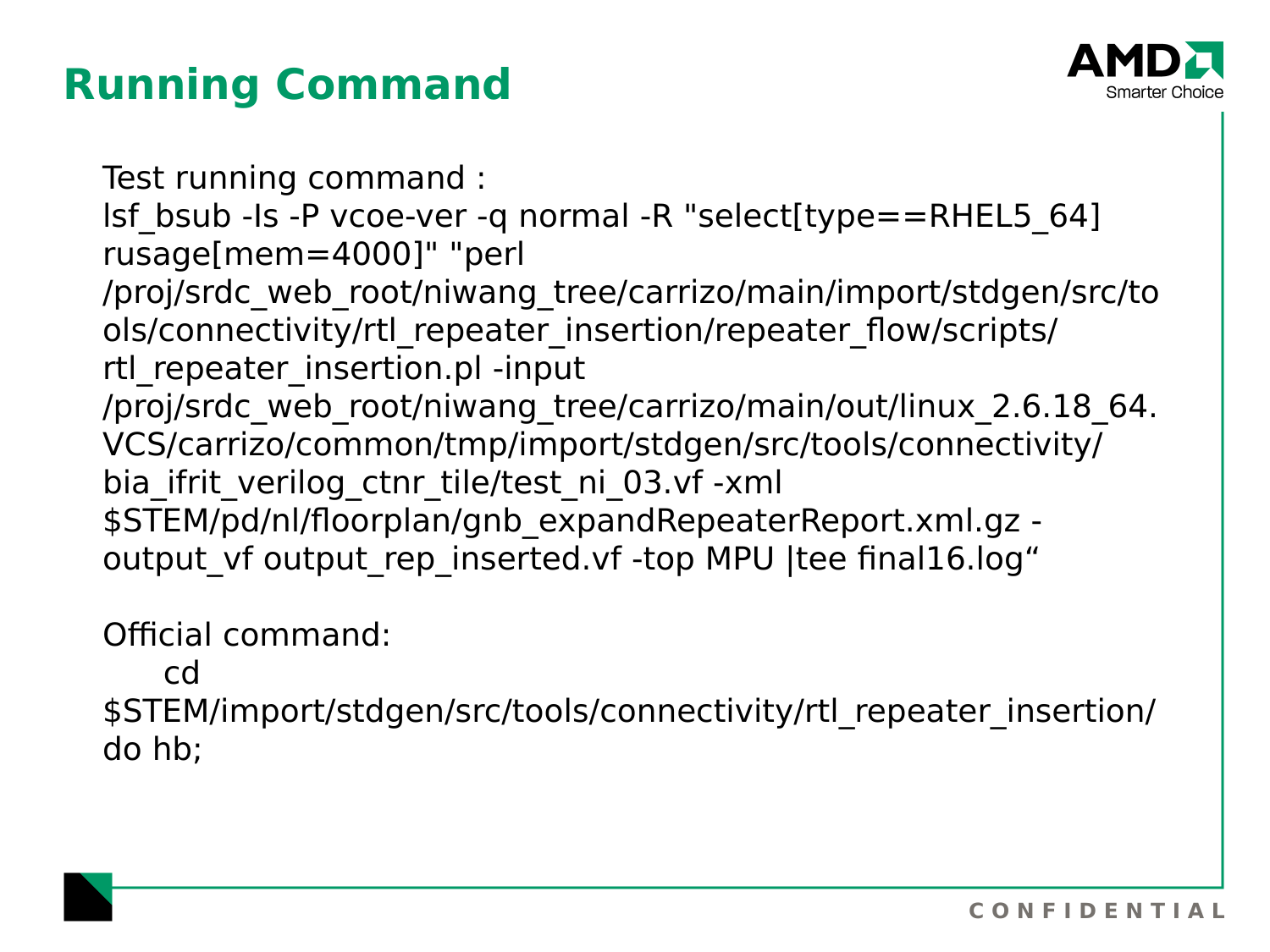

# Running Command
Test running command :
lsf_bsub -Is -P vcoe-ver -q normal -R "select[type==RHEL5_64] rusage[mem=4000]" "perl /proj/srdc_web_root/niwang_tree/carrizo/main/import/stdgen/src/tools/connectivity/rtl_repeater_insertion/repeater_flow/scripts/rtl_repeater_insertion.pl -input /proj/srdc_web_root/niwang_tree/carrizo/main/out/linux_2.6.18_64.VCS/carrizo/common/tmp/import/stdgen/src/tools/connectivity/bia_ifrit_verilog_ctnr_tile/test_ni_03.vf -xml $STEM/pd/nl/floorplan/gnb_expandRepeaterReport.xml.gz -output_vf output_rep_inserted.vf -top MPU |tee final16.log“

Official command:
      cd $STEM/import/stdgen/src/tools/connectivity/rtl_repeater_insertion/  do hb;